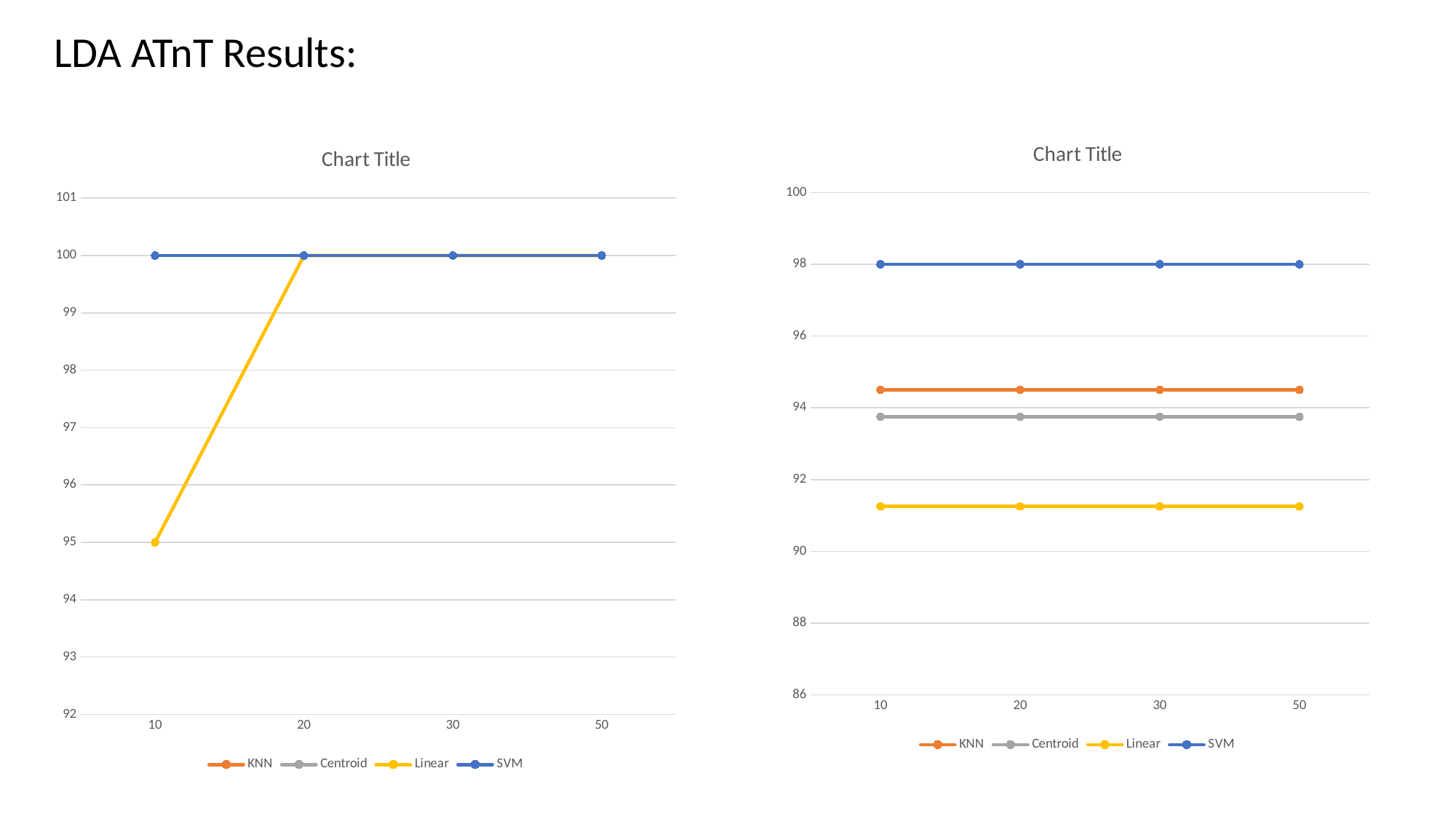

# LDA ATnT Results:

### Chart:

| Category | KNN | Centroid | Linear | SVM |
|---|---|---|---|---|
| 10 | 94.5 | 93.75 | 91.25 | 98.0 |
| 20 | 94.5 | 93.75 | 91.25 | 98.0 |
| 30 | 94.5 | 93.75 | 91.25 | 98.0 |
| 50 | 94.5 | 93.75 | 91.25 | 98.0 |

### Chart:

| Category | KNN | Centroid | Linear | SVM |
|---|---|---|---|---|
| 10 | 100.0 | 100.0 | 95.0 | 100.0 |
| 20 | 100.0 | 100.0 | 100.0 | 100.0 |
| 30 | 100.0 | 100.0 | 100.0 | 100.0 |
| 50 | 100.0 | 100.0 | 100.0 | 100.0 |